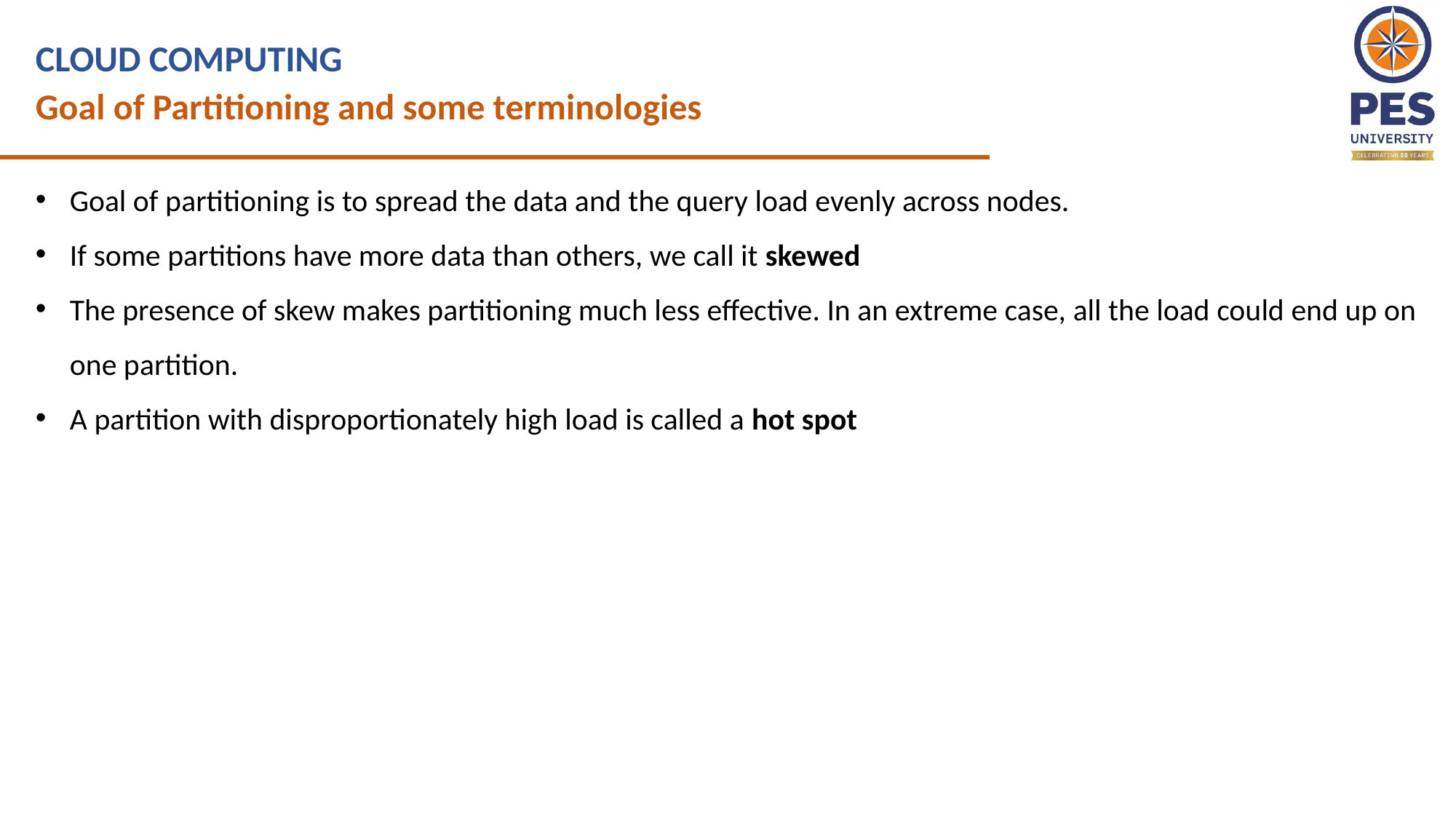

CLOUD COMPUTING
Goal of Partitioning and some terminologies
Goal of partitioning is to spread the data and the query load evenly across nodes.
If some partitions have more data than others, we call it skewed
The presence of skew makes partitioning much less effective. In an extreme case, all the load could end up on one partition.
A partition with disproportionately high load is called a hot spot